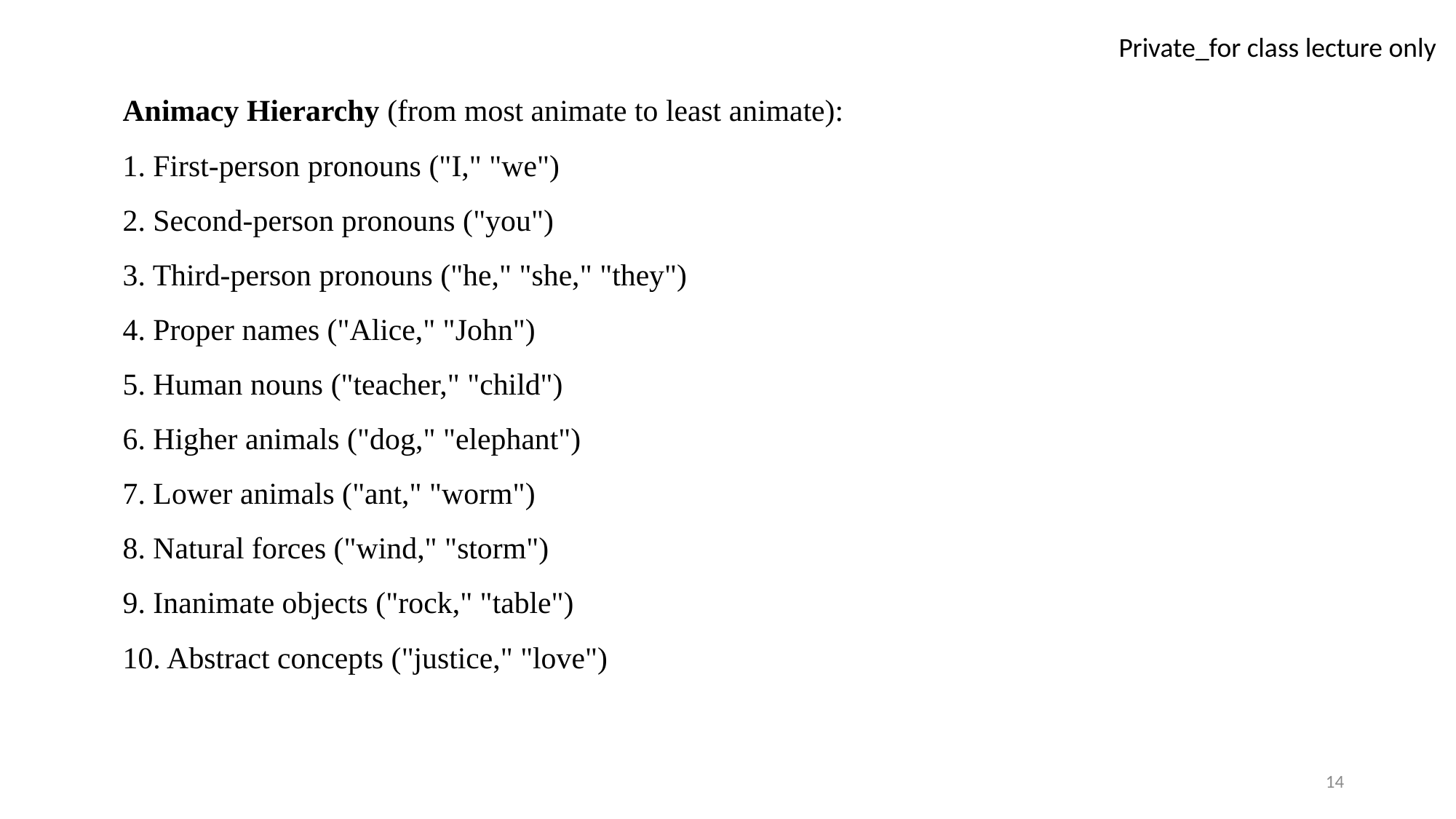

Animacy Hierarchy (from most animate to least animate):
1. First-person pronouns ("I," "we")
2. Second-person pronouns ("you")
3. Third-person pronouns ("he," "she," "they")
4. Proper names ("Alice," "John")
5. Human nouns ("teacher," "child")
6. Higher animals ("dog," "elephant")
7. Lower animals ("ant," "worm")
8. Natural forces ("wind," "storm")
9. Inanimate objects ("rock," "table")
10. Abstract concepts ("justice," "love")
14